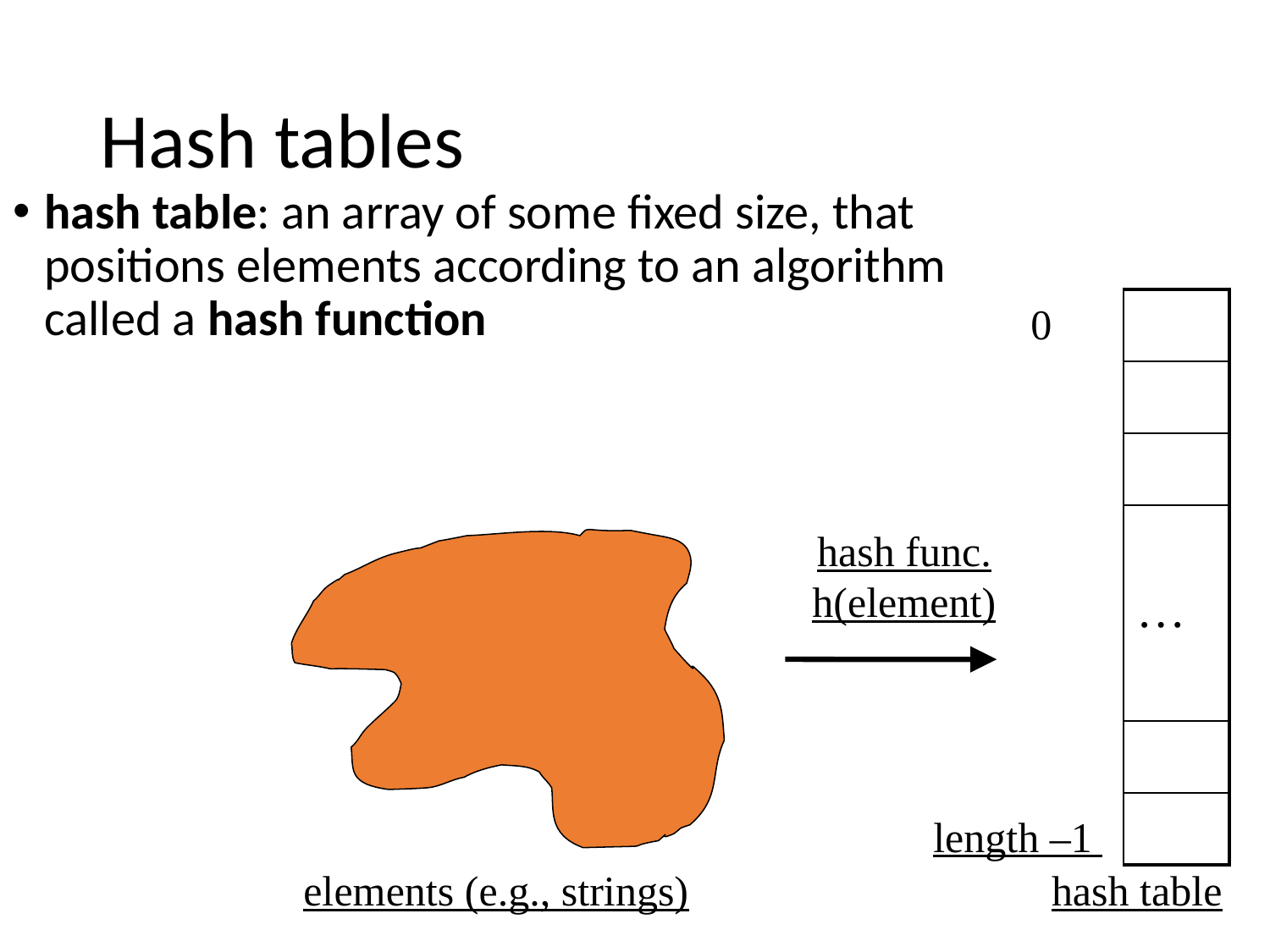

# Hash tables
hash table: an array of some fixed size, that positions elements according to an algorithm called a hash function
| 0 |  |
| --- | --- |
|  |  |
|  |  |
|  |  |
|  | … |
|  |  |
|  |  |
|  |  |
hash func.
h(element)

length –1
elements (e.g., strings)
hash table